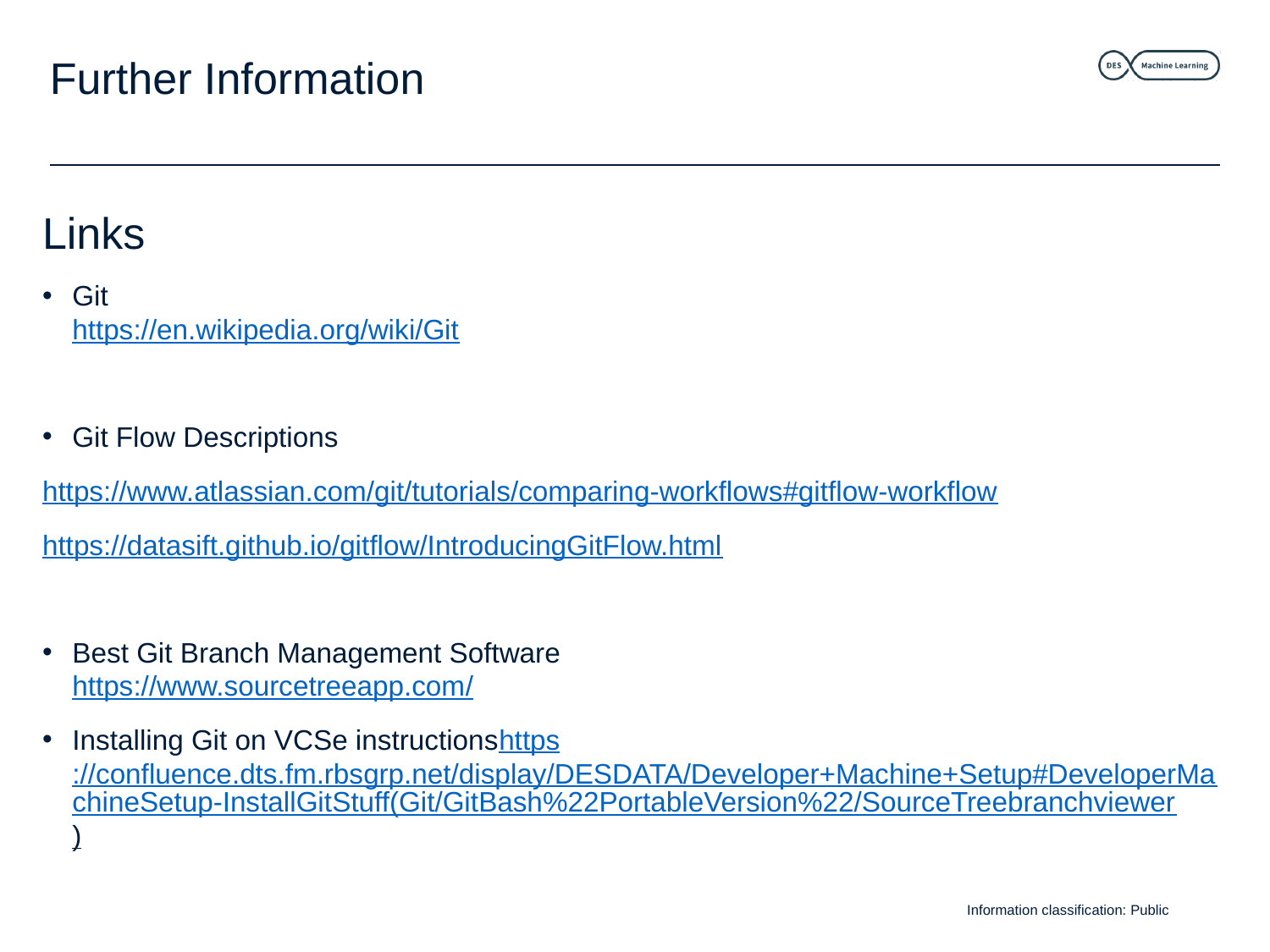

# Further Information
Links
Git
https://en.wikipedia.org/wiki/Git

Git Flow Descriptions
https://www.atlassian.com/git/tutorials/comparing-workflows#gitflow-workflow
https://datasift.github.io/gitflow/IntroducingGitFlow.html

Best Git Branch Management Software
https://www.sourcetreeapp.com/
Installing Git on VCSe instructions
https://confluence.dts.fm.rbsgrp.net/display/DESDATA/Developer+Machine+Setup#DeveloperMachineSetup-InstallGitStuff(Git/GitBash%22PortableVersion%22/SourceTreebranchviewer)
Information classification: Public